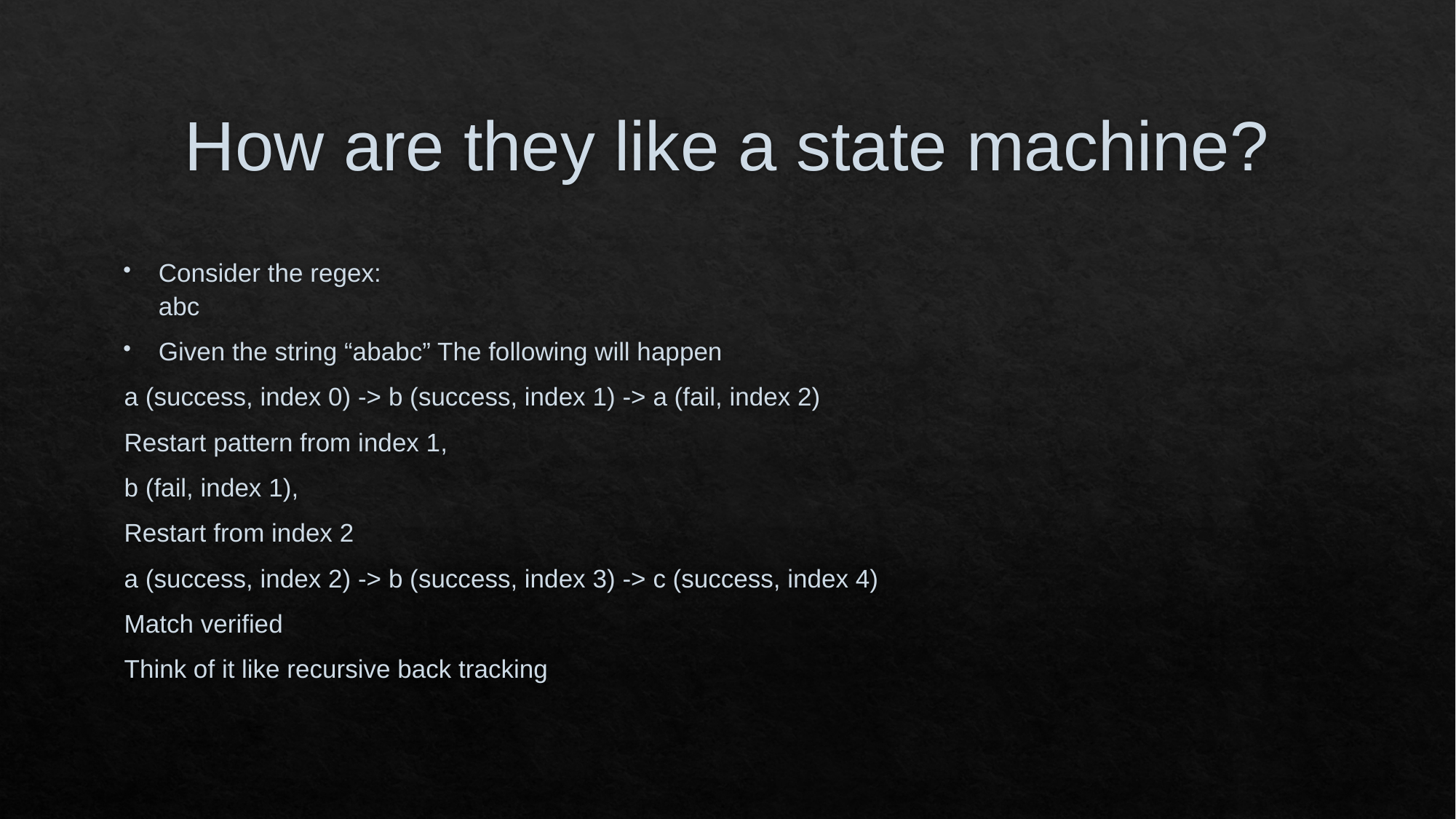

# How are they like a state machine?
Consider the regex:
abc
Given the string “ababc” The following will happen
a (success, index 0) -> b (success, index 1) -> a (fail, index 2)
Restart pattern from index 1,
b (fail, index 1),
Restart from index 2
a (success, index 2) -> b (success, index 3) -> c (success, index 4)
Match verified
Think of it like recursive back tracking